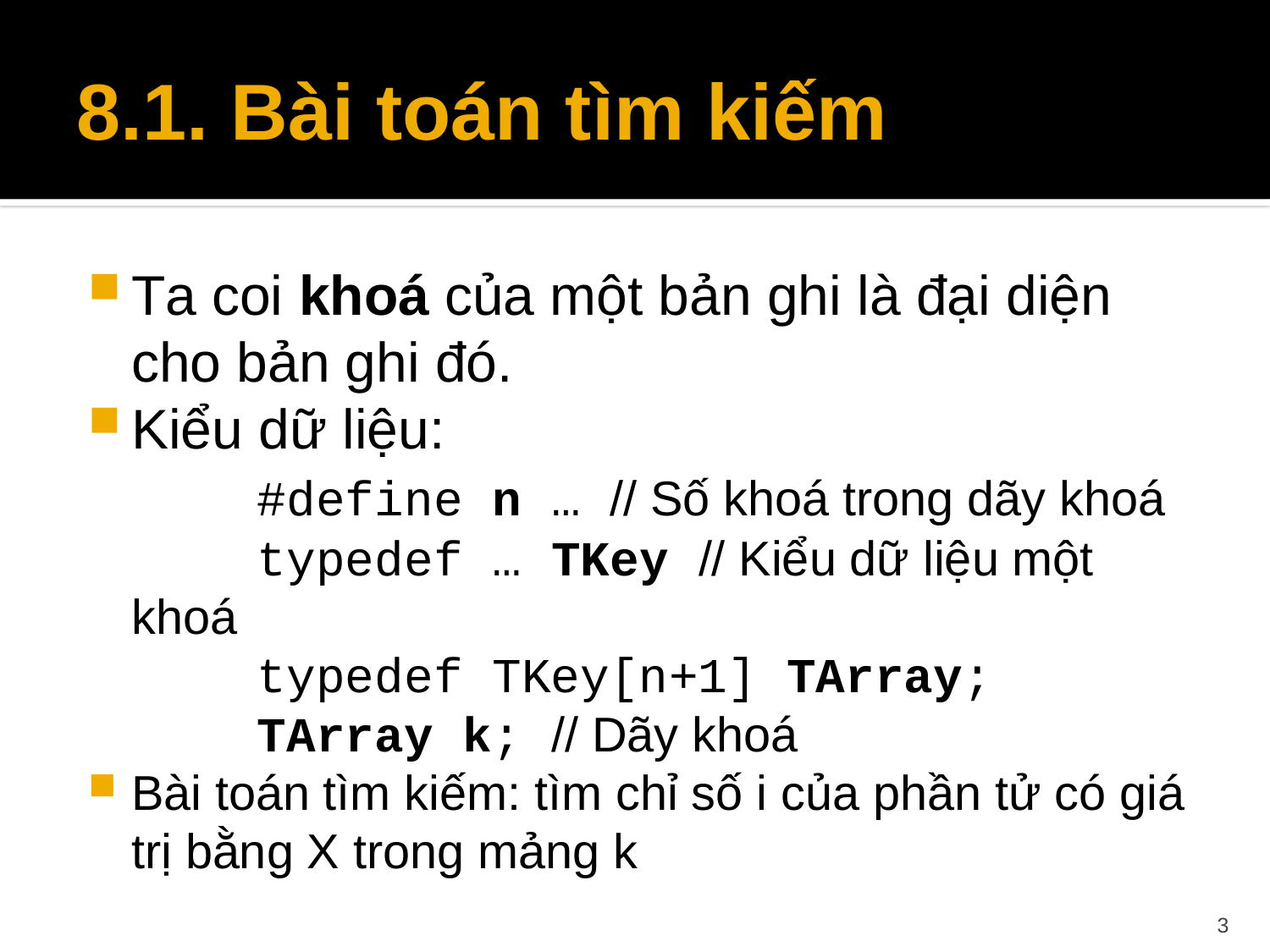

# 8.1. Bài toán tìm kiếm
Ta coi khoá của một bản ghi là đại diện cho bản ghi đó.
Kiểu dữ liệu:
	#define n … // Số khoá trong dãy khoá
	typedef … TKey // Kiểu dữ liệu một khoá
	typedef TKey[n+1] TArray;
	TArray k; // Dãy khoá
Bài toán tìm kiếm: tìm chỉ số i của phần tử có giá trị bằng X trong mảng k

3